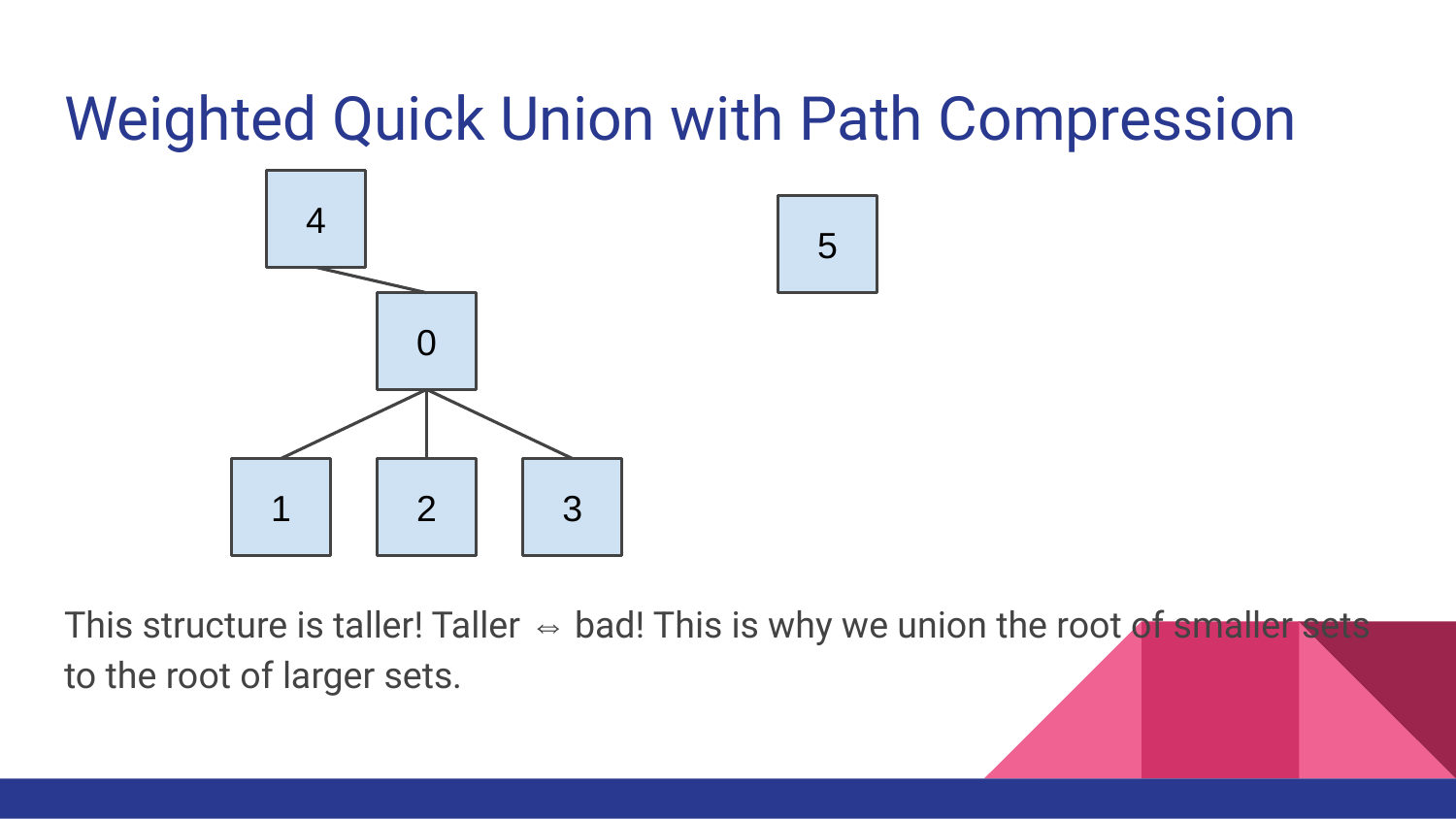

# Weighted Quick Union with Path Compression

4
5
0
1
2
3
This structure is taller! Taller ⇔ bad! This is why we union the root of smaller sets to the root of larger sets.